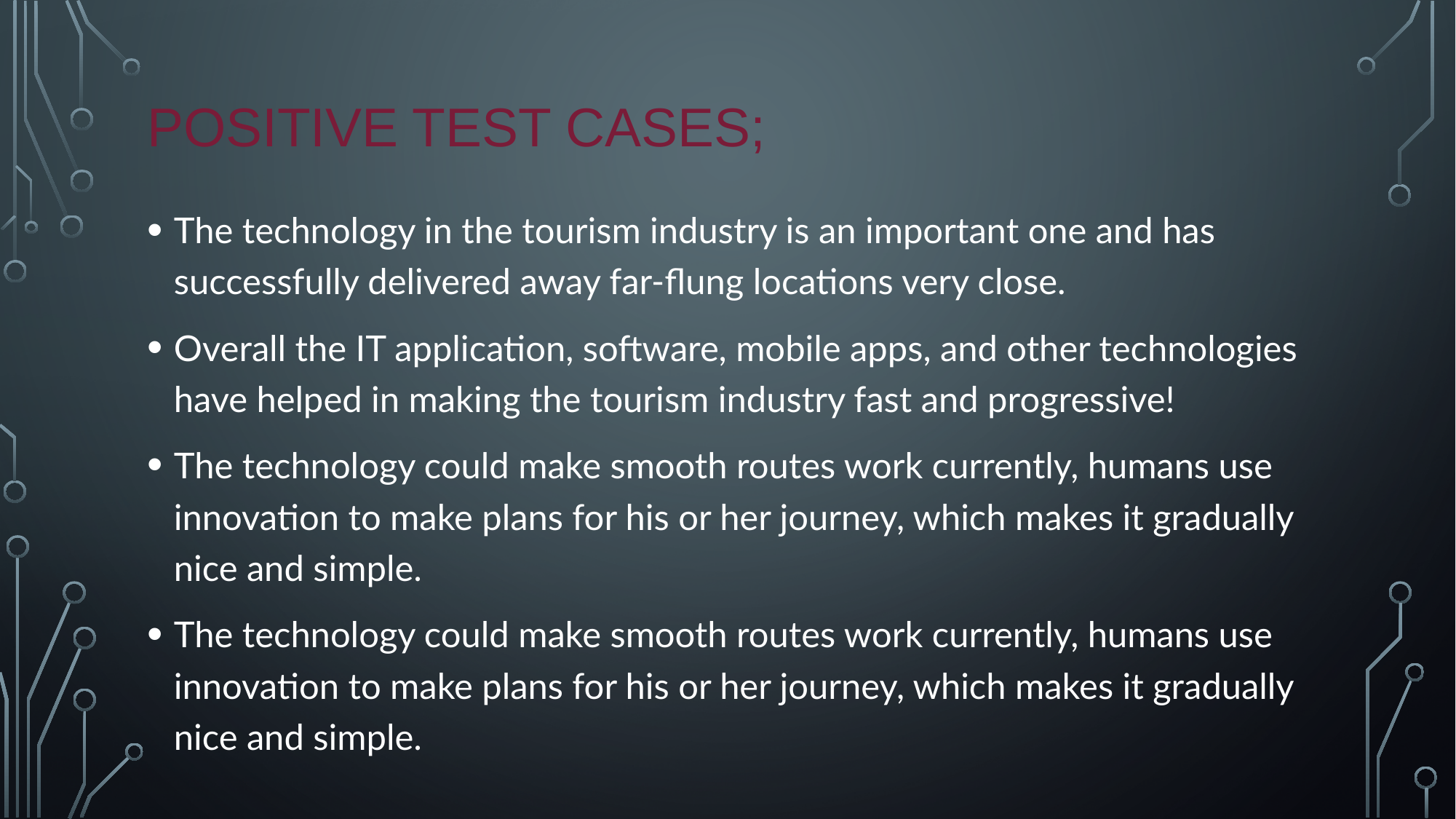

# Positive test cases;
The technology in the tourism industry is an important one and has successfully delivered away far-flung locations very close.
Overall the IT application, software, mobile apps, and other technologies have helped in making the tourism industry fast and progressive!
The technology could make smooth routes work currently, humans use innovation to make plans for his or her journey, which makes it gradually nice and simple.
The technology could make smooth routes work currently, humans use innovation to make plans for his or her journey, which makes it gradually nice and simple.